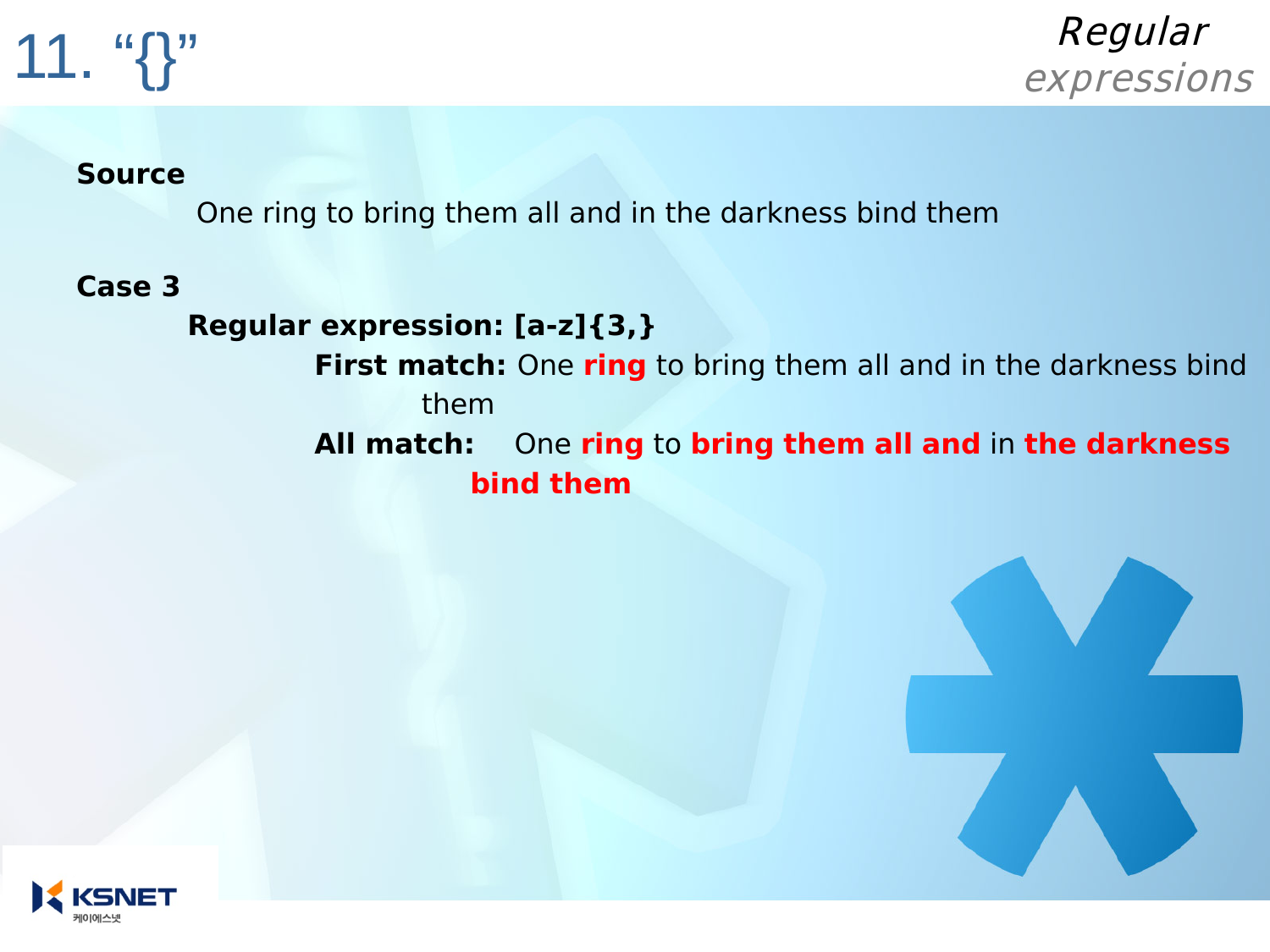

# 11. “{}”

Source
		 One ring to bring them all and in the darkness bind them
Case 3
		Regular expression: [a-z]{3,}
			First match: One ring to bring them all and in the darkness bind
                                              them
			All match:    One ring to bring them all and in the darkness
                                               bind them